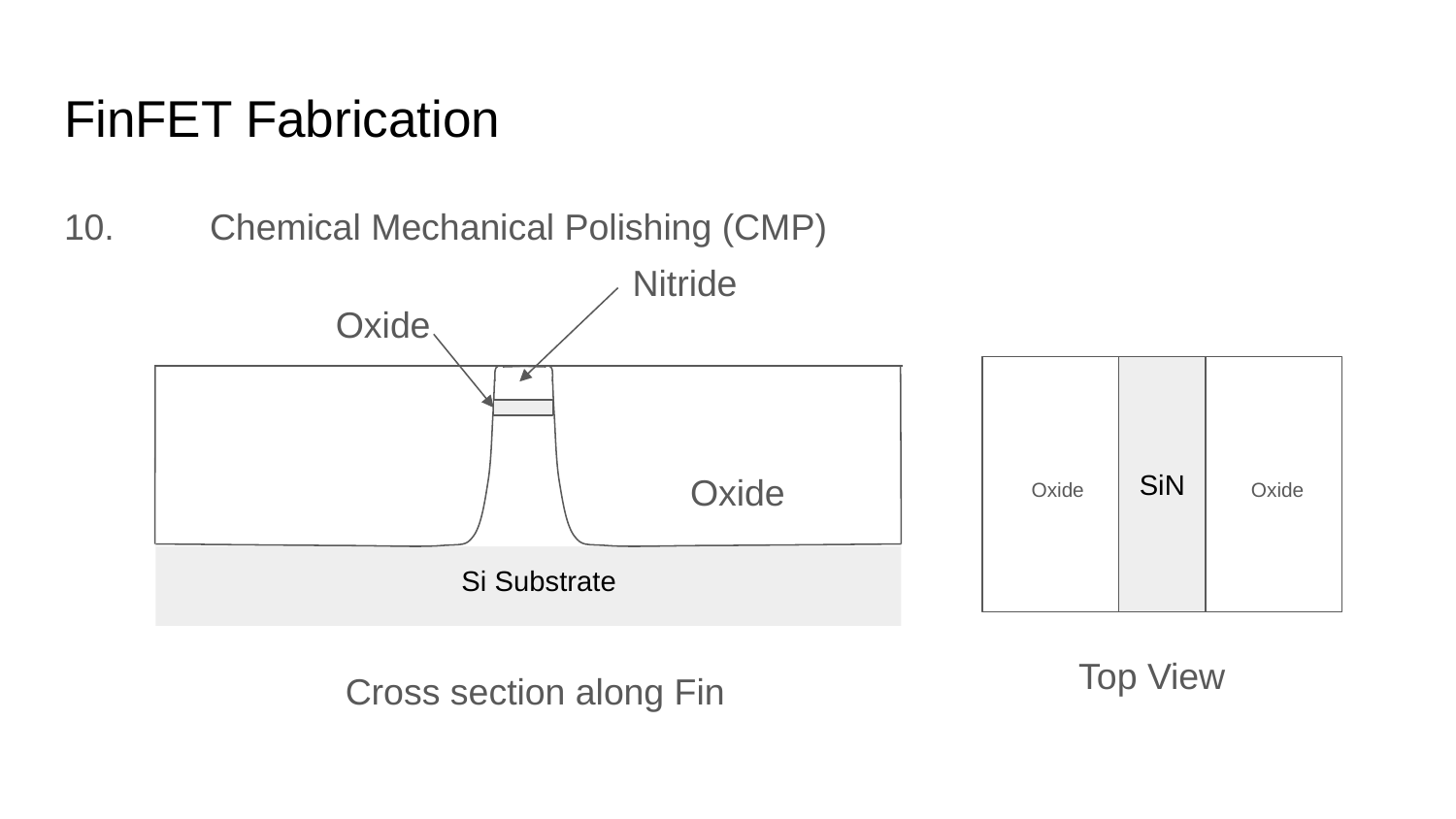

# FinFET Fabrication
10. 	Chemical Mechanical Polishing (CMP)
Nitride
Oxide

SiN

Oxide
Oxide
Oxide
Si Substrate
Top View
Cross section along Fin